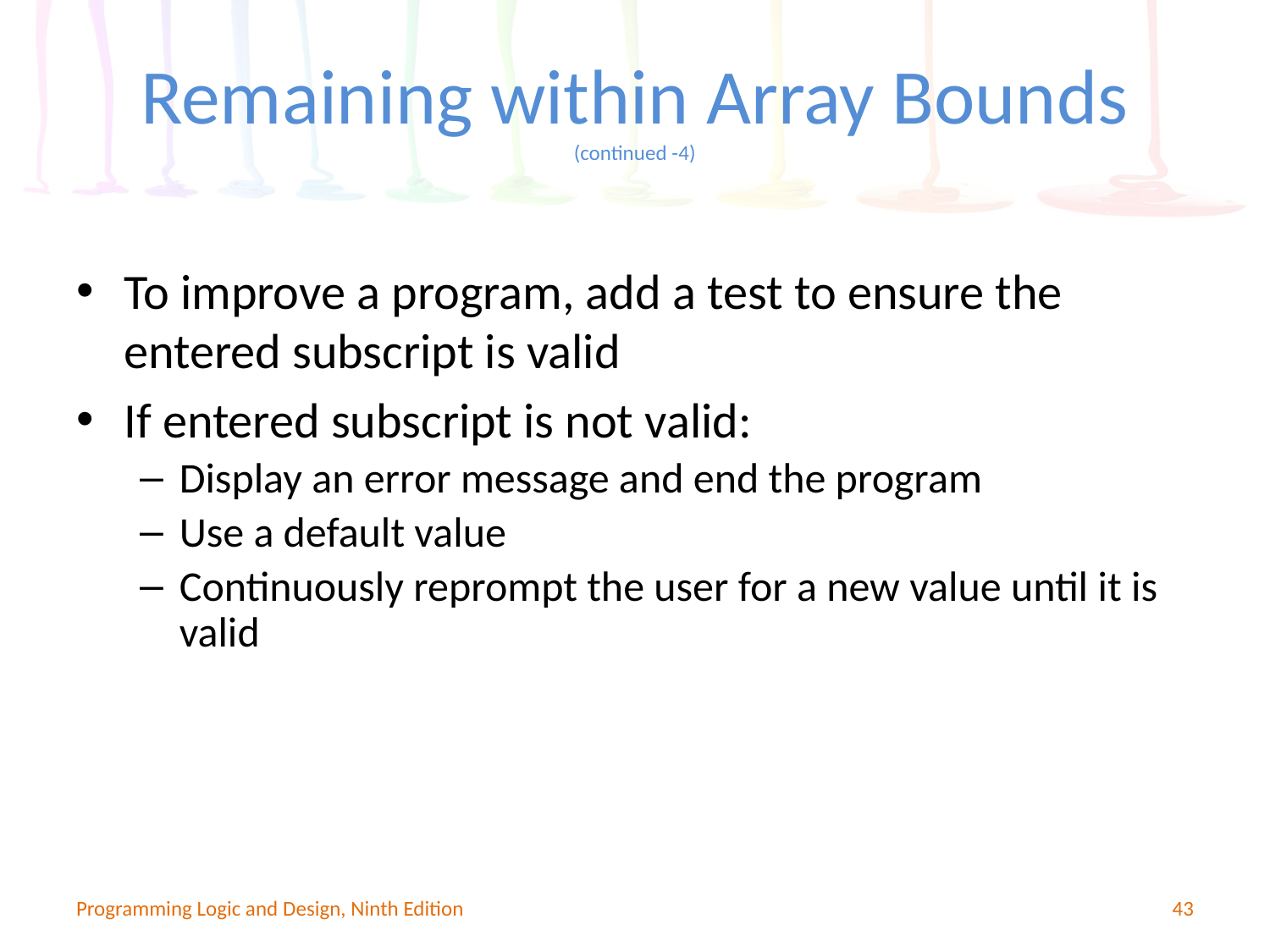

# Remaining within Array Bounds (continued -4)
To improve a program, add a test to ensure the entered subscript is valid
If entered subscript is not valid:
Display an error message and end the program
Use a default value
Continuously reprompt the user for a new value until it is valid
Programming Logic and Design, Ninth Edition
43